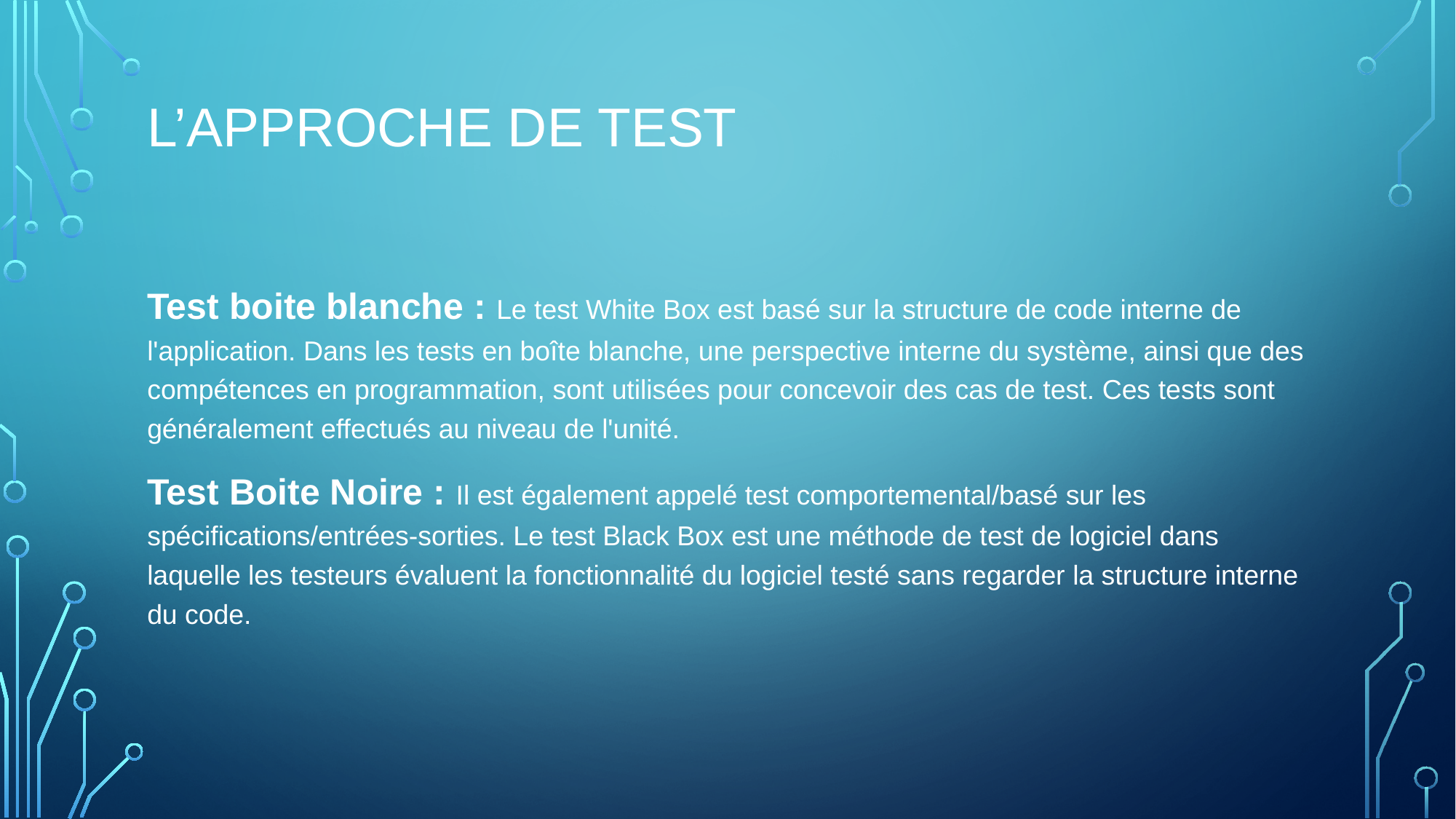

# L’approche de test
Test boite blanche : Le test White Box est basé sur la structure de code interne de l'application. Dans les tests en boîte blanche, une perspective interne du système, ainsi que des compétences en programmation, sont utilisées pour concevoir des cas de test. Ces tests sont généralement effectués au niveau de l'unité.
Test Boite Noire : Il est également appelé test comportemental/basé sur les spécifications/entrées-sorties. Le test Black Box est une méthode de test de logiciel dans laquelle les testeurs évaluent la fonctionnalité du logiciel testé sans regarder la structure interne du code.